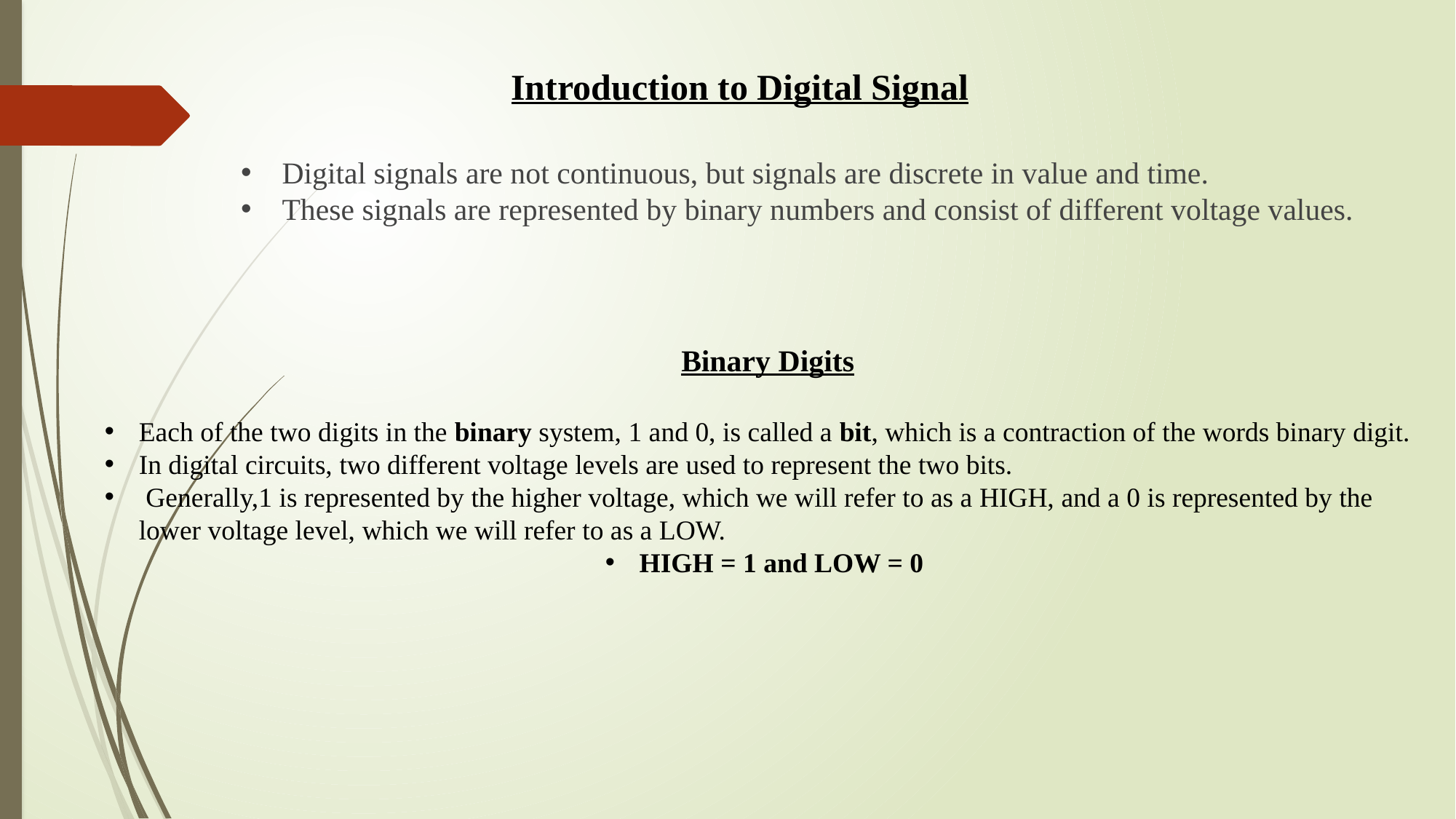

Introduction to Digital Signal
Digital signals are not continuous, but signals are discrete in value and time.
These signals are represented by binary numbers and consist of different voltage values.
Binary Digits

Each of the two digits in the binary system, 1 and 0, is called a bit, which is a contraction of the words binary digit.
In digital circuits, two different voltage levels are used to represent the two bits.
 Generally,1 is represented by the higher voltage, which we will refer to as a HIGH, and a 0 is represented by the lower voltage level, which we will refer to as a LOW.
HIGH = 1 and LOW = 0